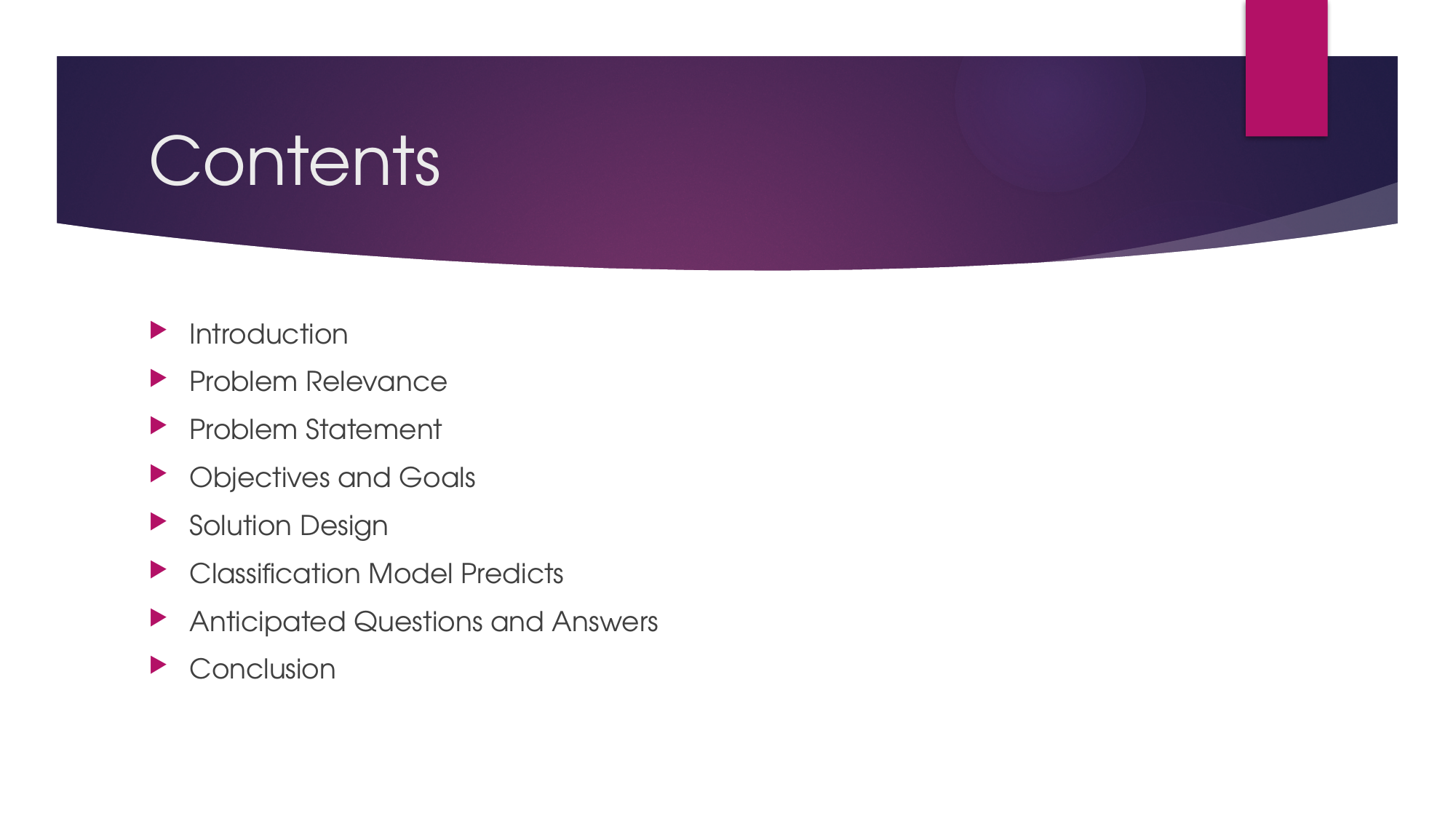

# Contents
Introduction
Problem Relevance
Problem Statement
Objectives and Goals
Solution Design
Classification Model Predicts
Anticipated Questions and Answers
Conclusion